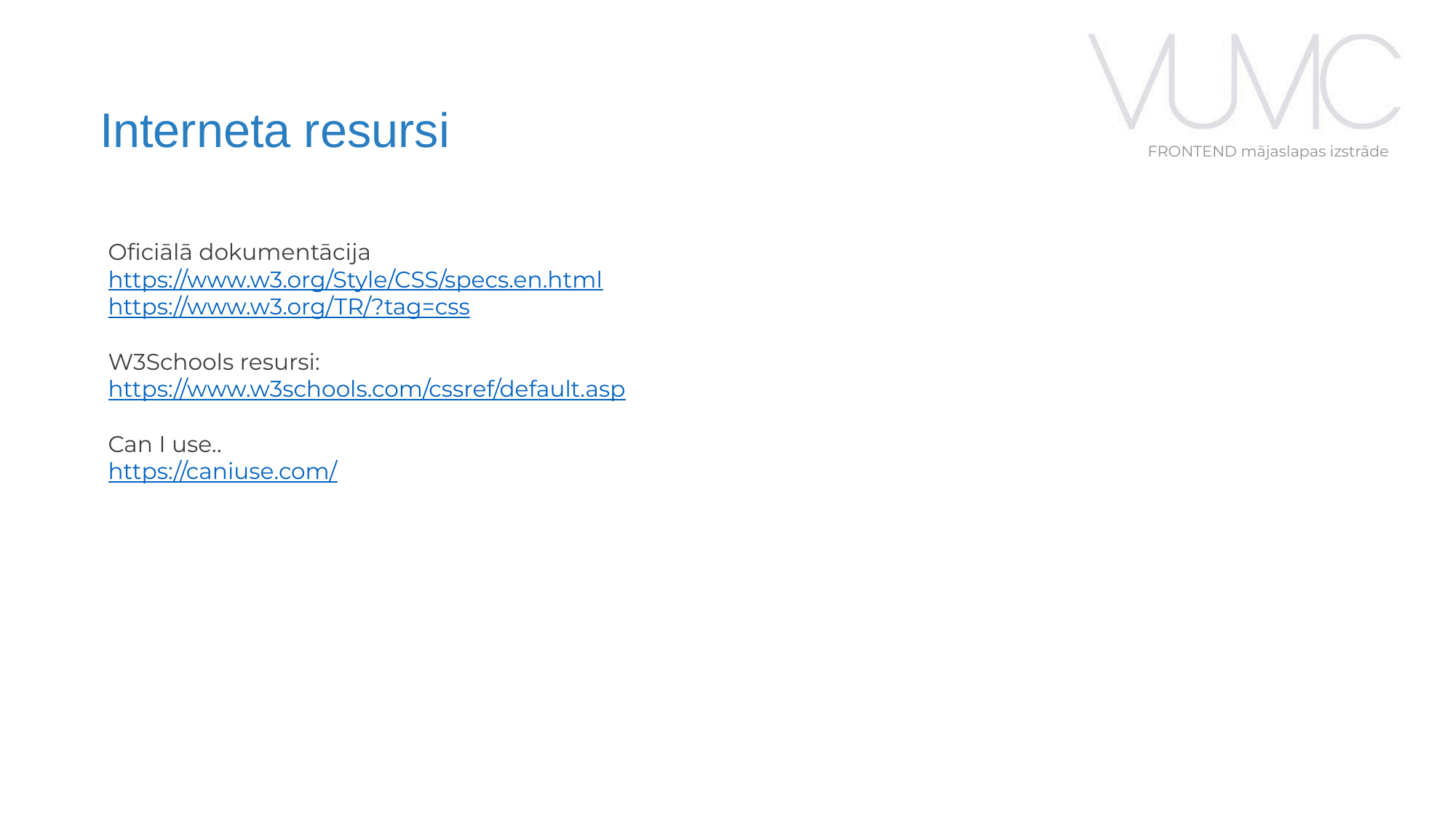

Interneta resursi
FRONTEND mājaslapas izstrāde
Oficiālā dokumentācija
https://www.w3.org/Style/CSS/specs.en.html
https://www.w3.org/TR/?tag=css

W3Schools resursi:
https://www.w3schools.com/cssref/default.asp

Can I use..
https://caniuse.com/

26